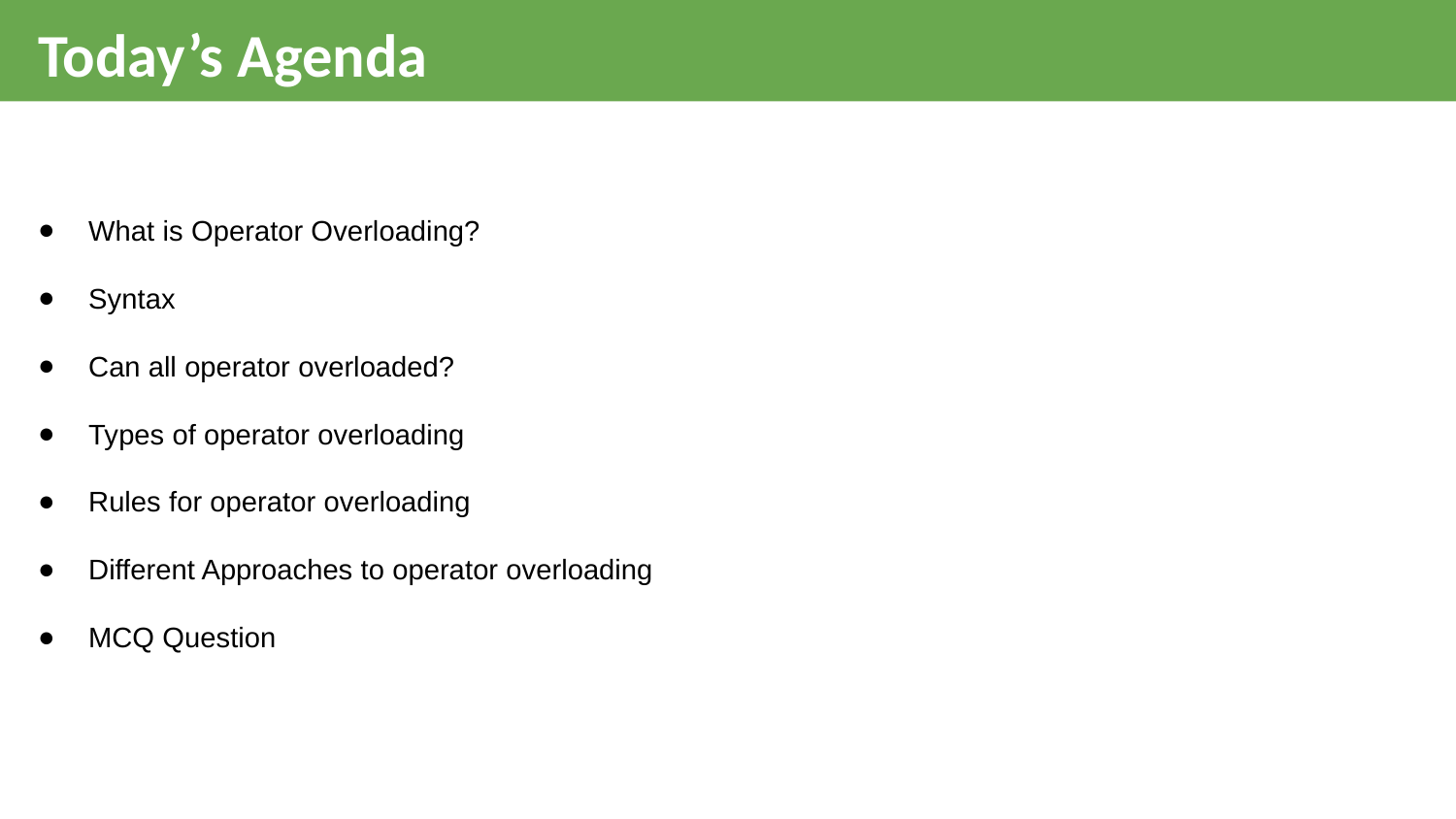

Today’s Agenda
What is Operator Overloading?
Syntax
Can all operator overloaded?
Types of operator overloading
Rules for operator overloading
Different Approaches to operator overloading
MCQ Question